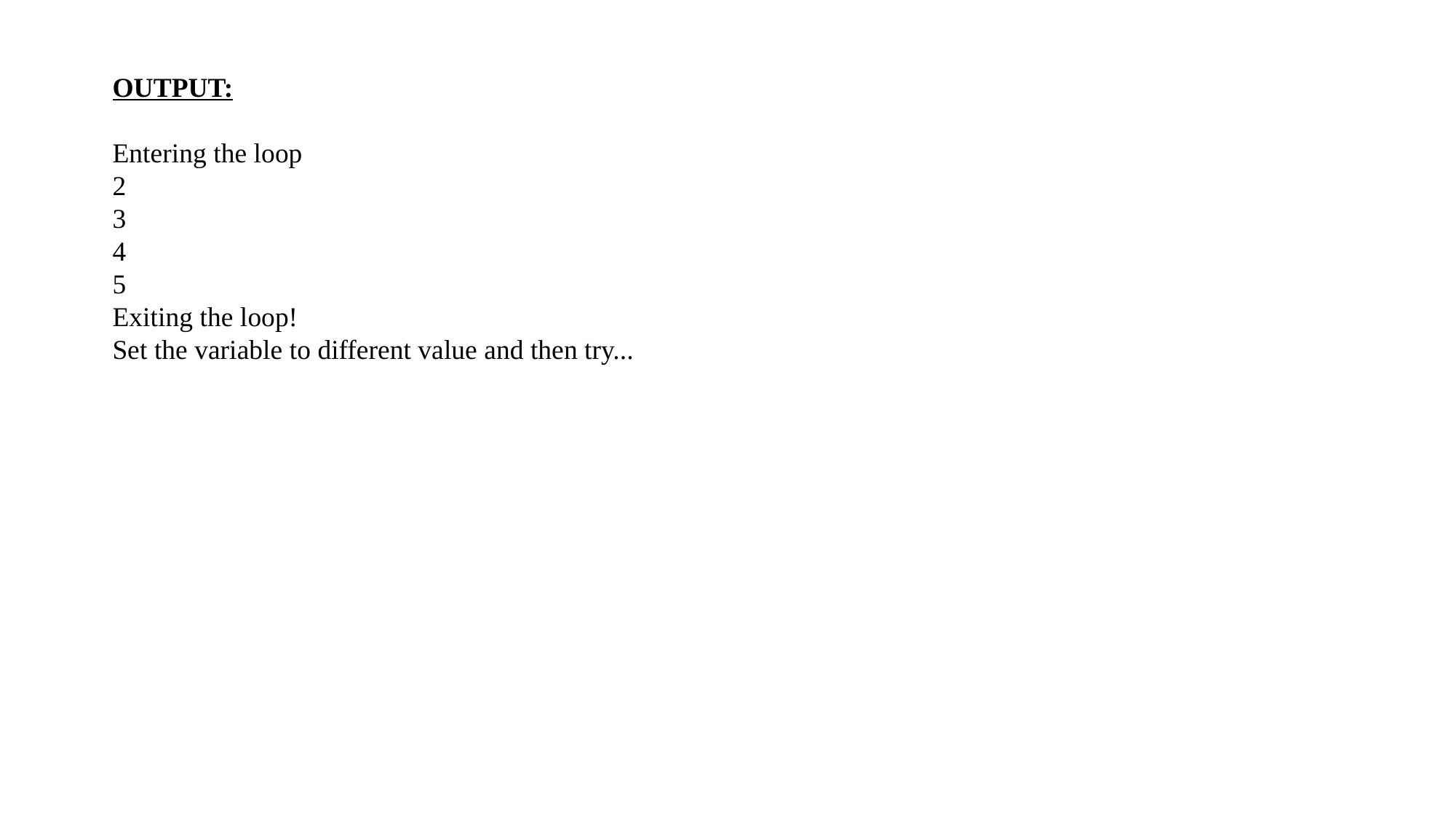

OUTPUT:

Entering the loop
2
3
4
5
Exiting the loop!
Set the variable to different value and then try...